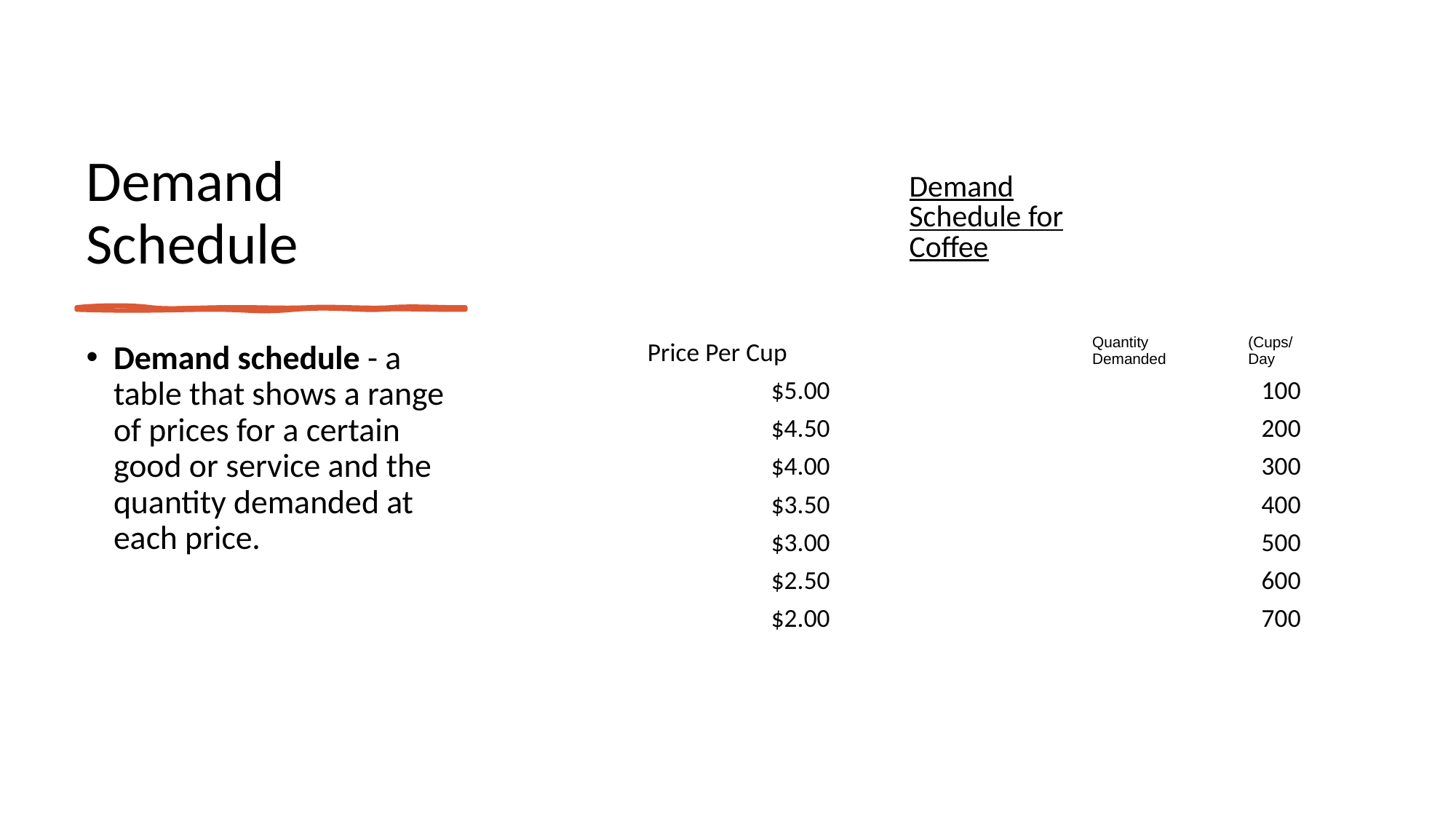

# Demand Schedule
|  |  |  | Demand Schedule for Coffee |  |  |  |  |
| --- | --- | --- | --- | --- | --- | --- | --- |
|  | Price Per Cup |  |  | Quantity Demanded |  | (Cups/Day |  |
|  | $5.00 |  |  |  |  | 100 |  |
|  | $4.50 |  |  |  |  | 200 |  |
|  | $4.00 |  |  |  |  | 300 |  |
|  | $3.50 |  |  |  |  | 400 |  |
|  | $3.00 |  |  |  |  | 500 |  |
|  | $2.50 |  |  |  |  | 600 |  |
|  | $2.00 |  |  |  |  | 700 |  |

Demand schedule - a table that shows a range of prices for a certain good or service and the quantity demanded at each price.